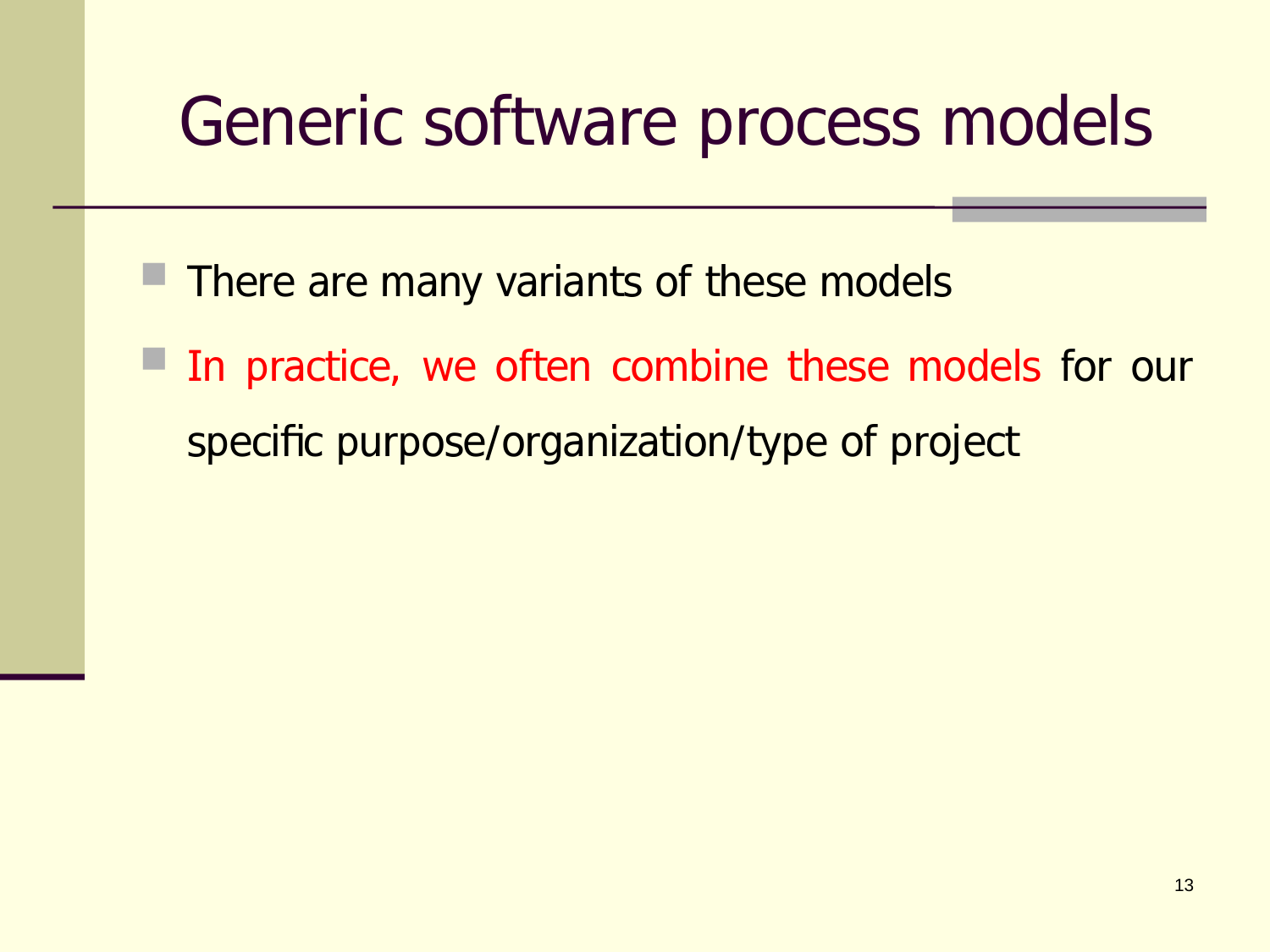

# Generic software process models
There are many variants of these models
In practice, we often combine these models for our specific purpose/organization/type of project
13